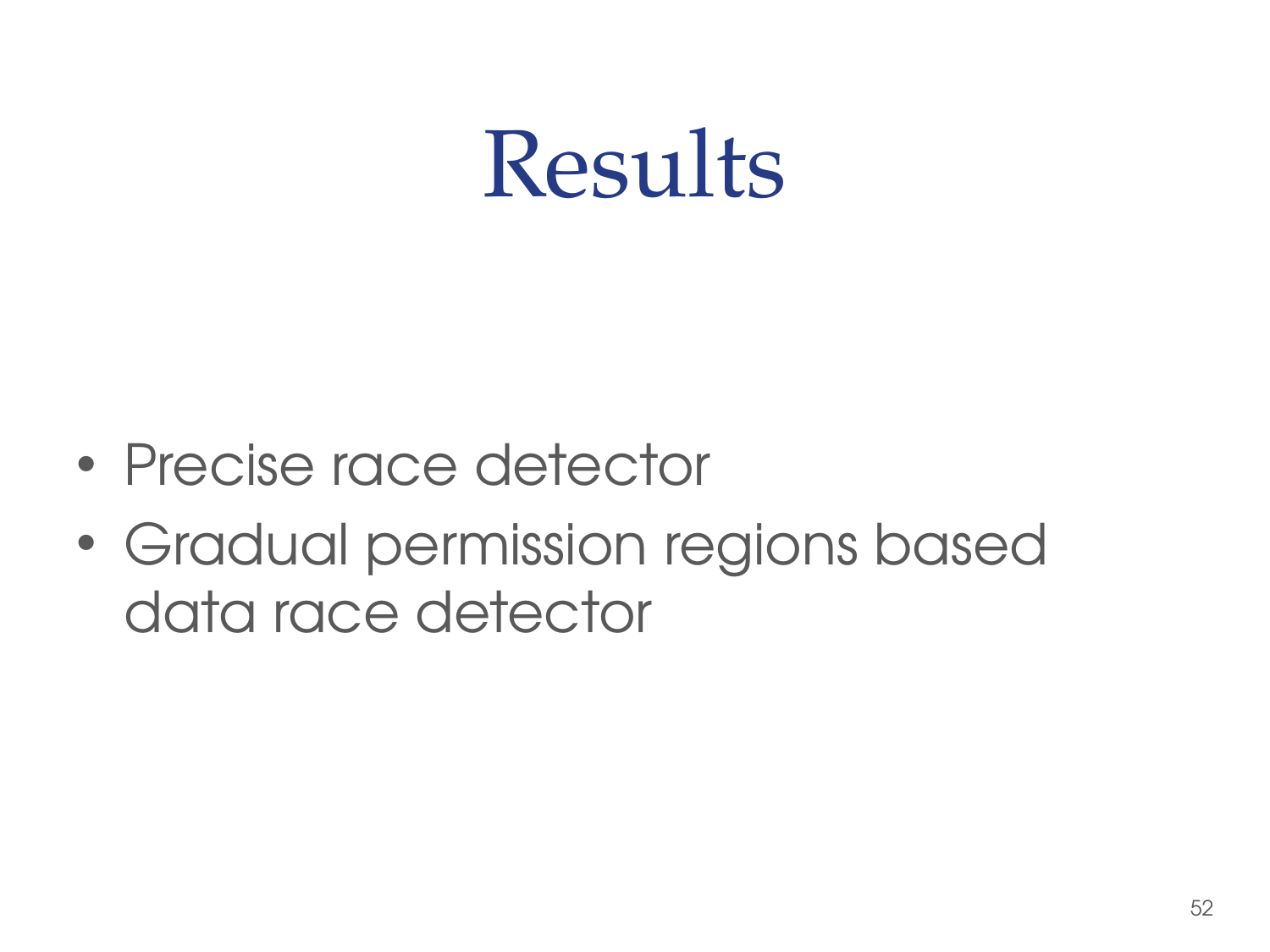

# Results
Precise race detector
Gradual permission regions based data race detector
52